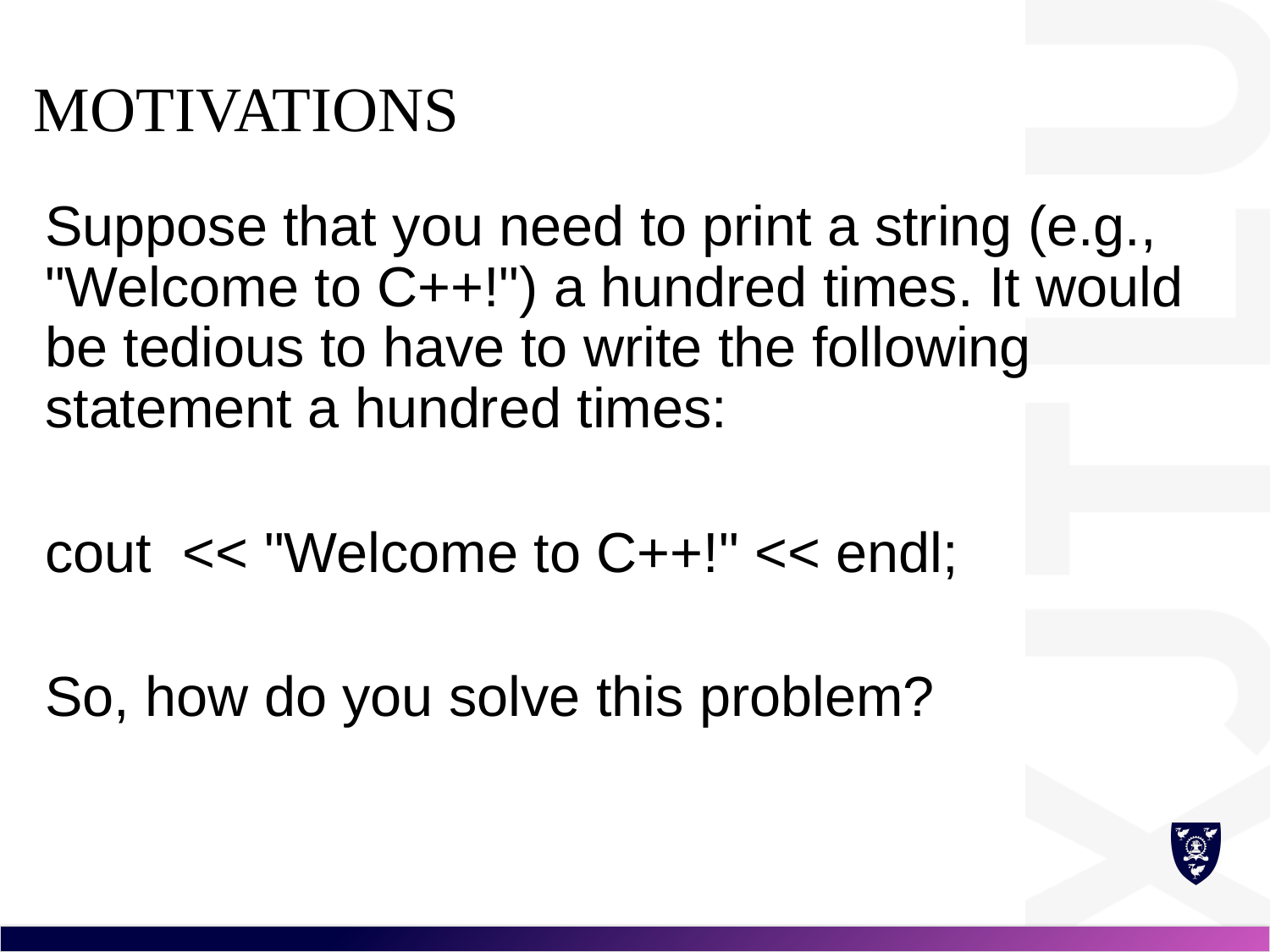

# Motivations
Suppose that you need to print a string (e.g., "Welcome to C++!") a hundred times. It would be tedious to have to write the following statement a hundred times:

cout  << "Welcome to C++!" << endl;

So, how do you solve this problem?
3